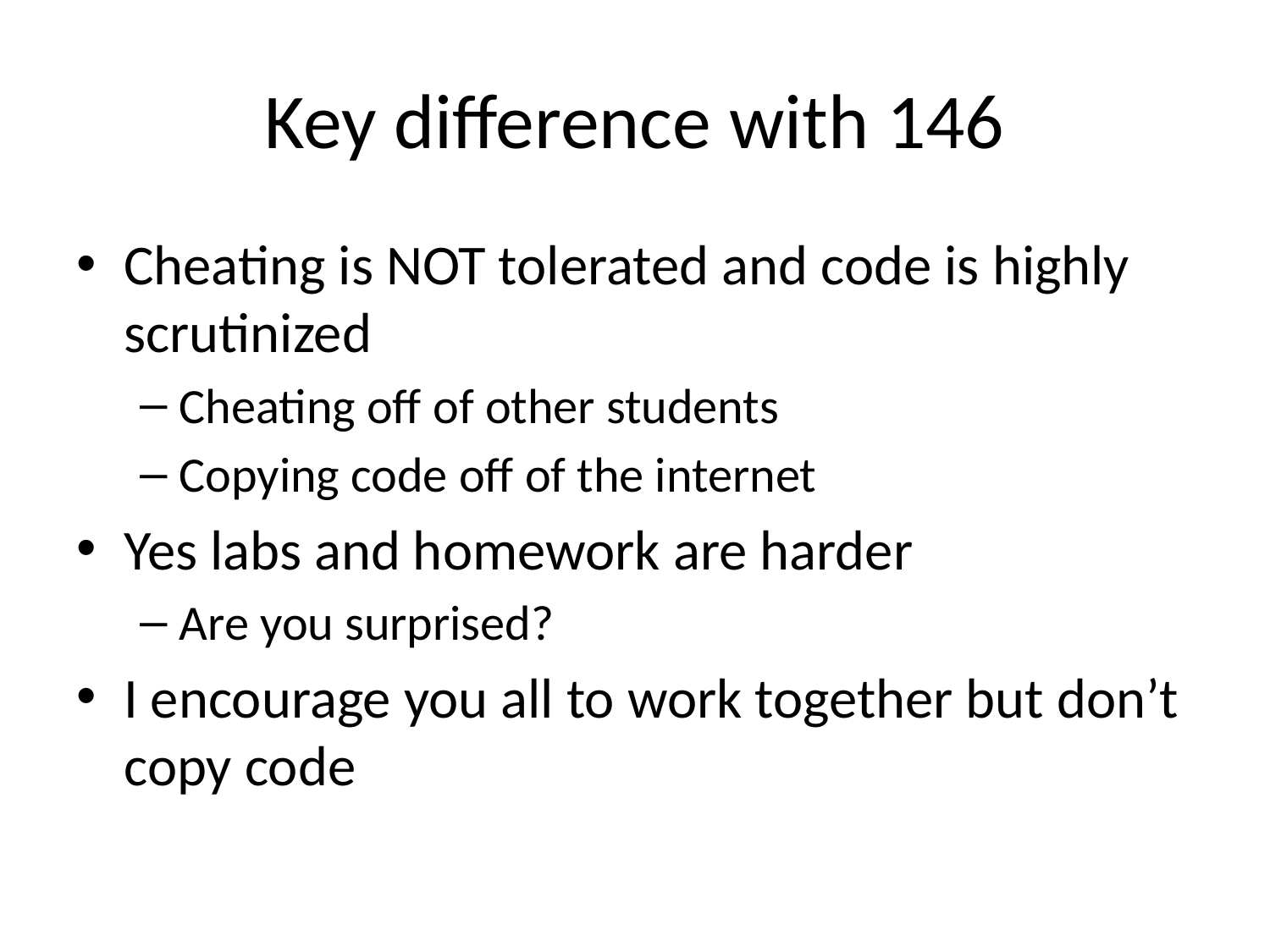

# Key difference with 146
Cheating is NOT tolerated and code is highly scrutinized
Cheating off of other students
Copying code off of the internet
Yes labs and homework are harder
Are you surprised?
I encourage you all to work together but don’t copy code